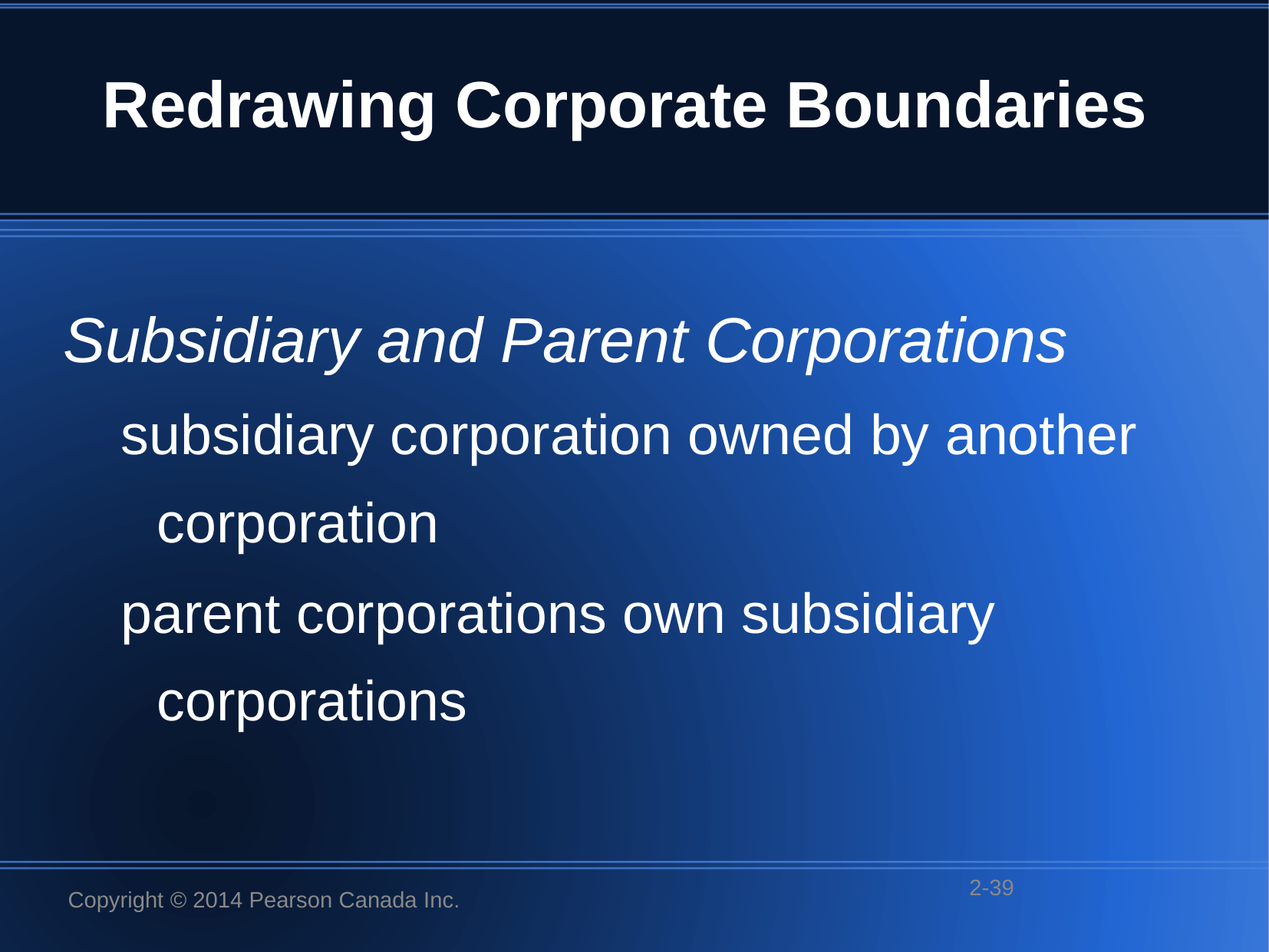

# Redrawing Corporate Boundaries
Subsidiary and Parent Corporations
subsidiary corporation owned by another corporation
parent corporations own subsidiary corporations
2-39
Copyright © 2014 Pearson Canada Inc.